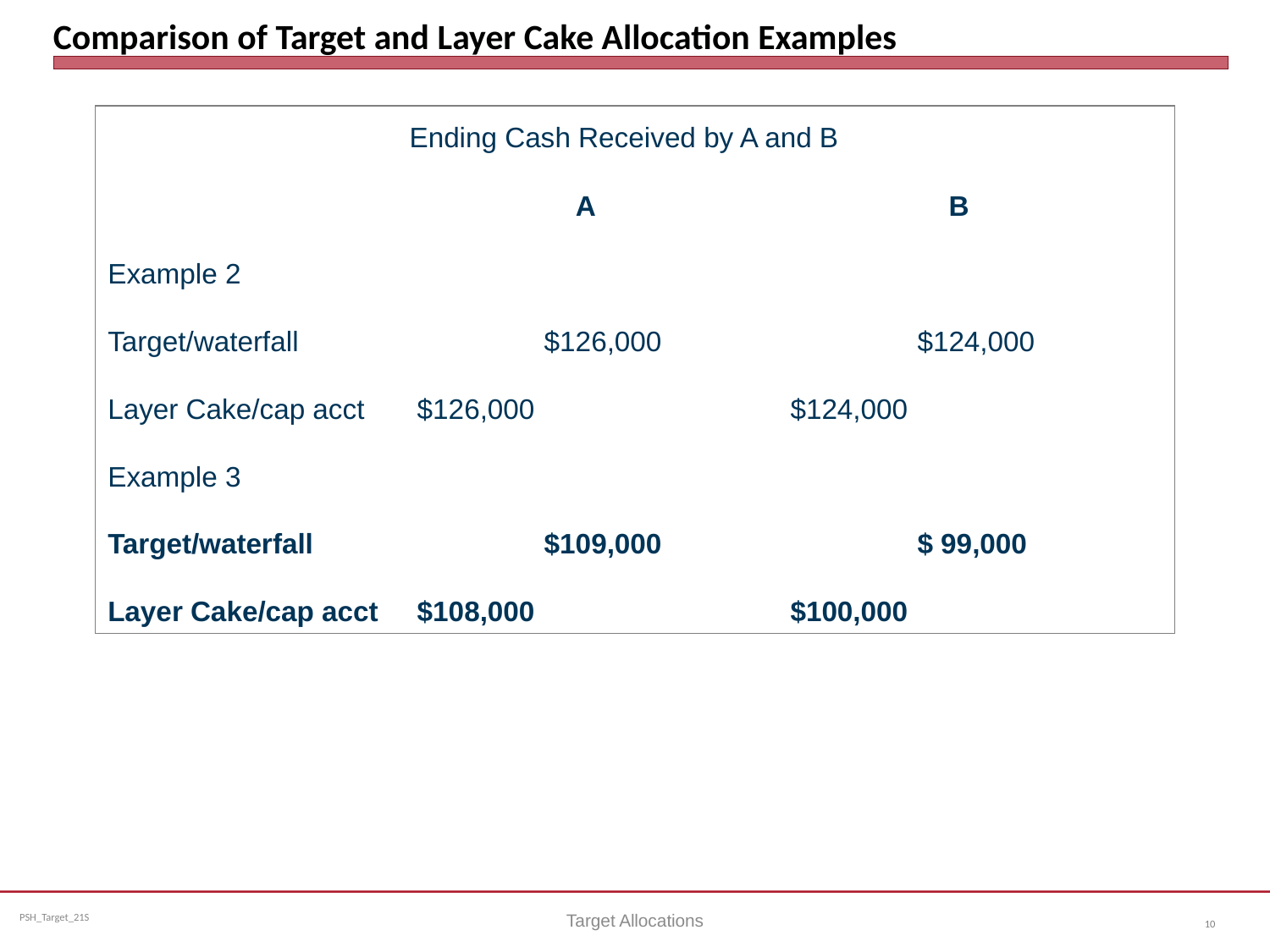

# Comparison of Target and Layer Cake Allocation Examples
			Ending Cash Received by A and B

				     A			    B

Example 2

Target/waterfall		 $126,000			$124,000

Layer Cake/cap acct	 $126,000			$124,000

Example 3

Target/waterfall		 $109,000			$ 99,000

Layer Cake/cap acct	 $108,000			$100,000
Target Allocations
10